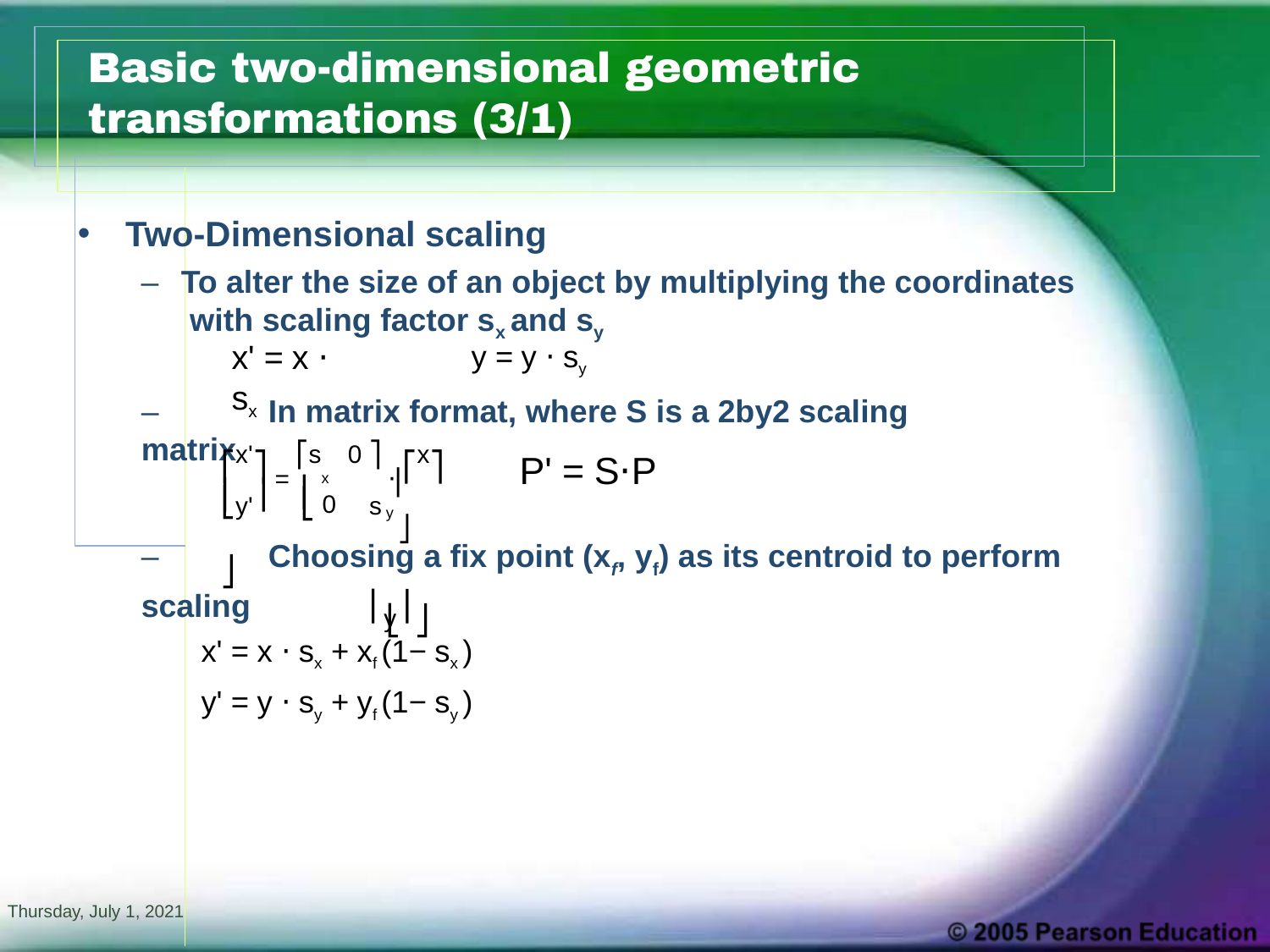

# Basic two-dimensional geometric  transformations (3/1)
Two-Dimensional scaling
–	To alter the size of an object by multiplying the coordinates  with scaling factor sx and sy
x' = x ⋅ sx
y = y ⋅ sy
–	In matrix format, where S is a 2by2 scaling matrix
⎡x'⎤ = ⎡sx	0 ⎤ ⋅ ⎡x⎤
P' = S⋅P
⎢ 0
⎢y'⎥
s ⎥	⎢y⎥
⎣	⎦
y ⎦	⎣  ⎦
⎣
–	Choosing a fix point (xf, yf) as its centroid to perform scaling
x' = x ⋅ sx  + xf (1− sx )
y' = y ⋅ sy  + yf (1− sy )
Thursday, July 1, 2021